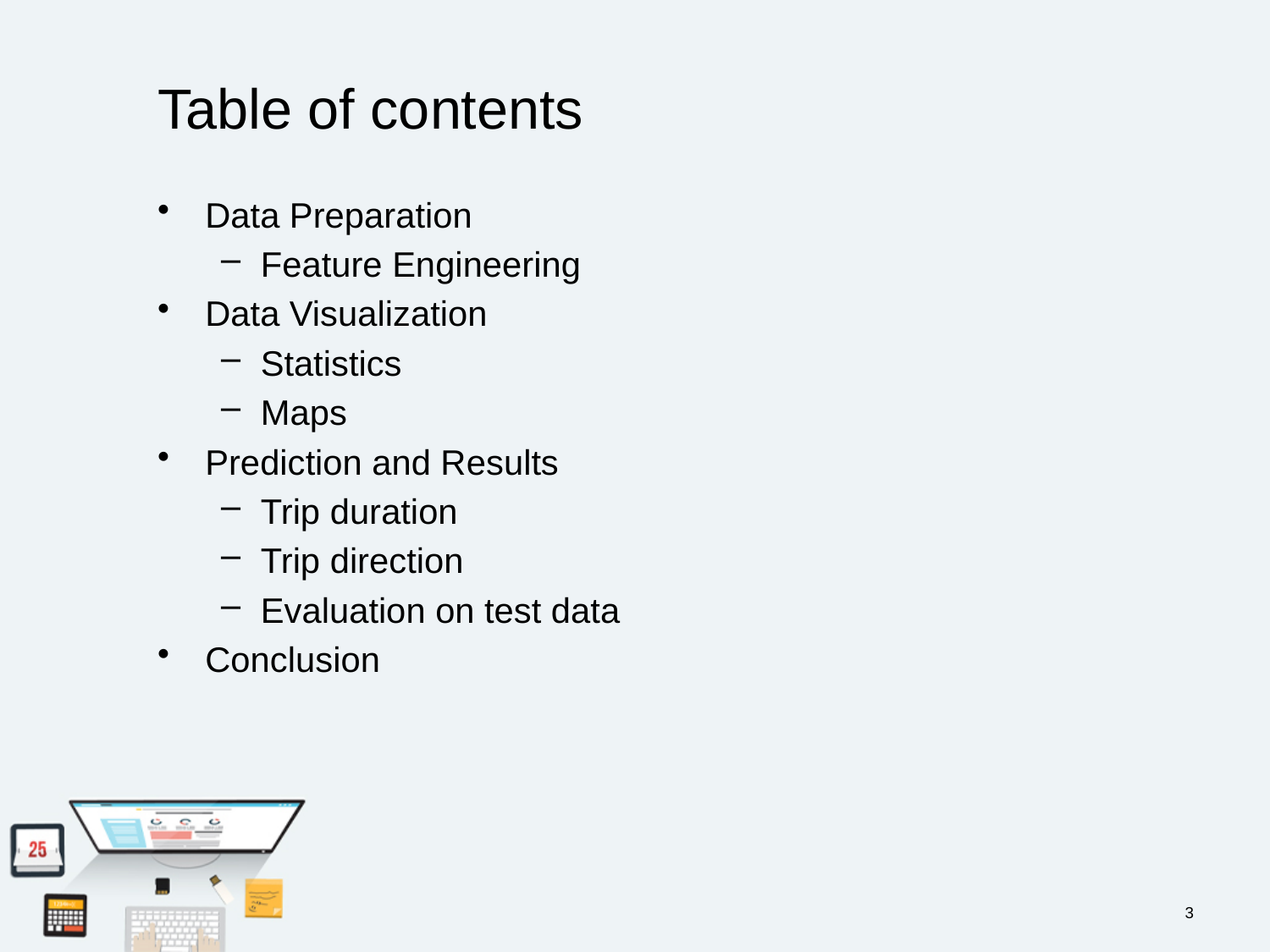

# Table of contents
Data Preparation
Feature Engineering
Data Visualization
Statistics
Maps
Prediction and Results
Trip duration
Trip direction
Evaluation on test data
Conclusion

3